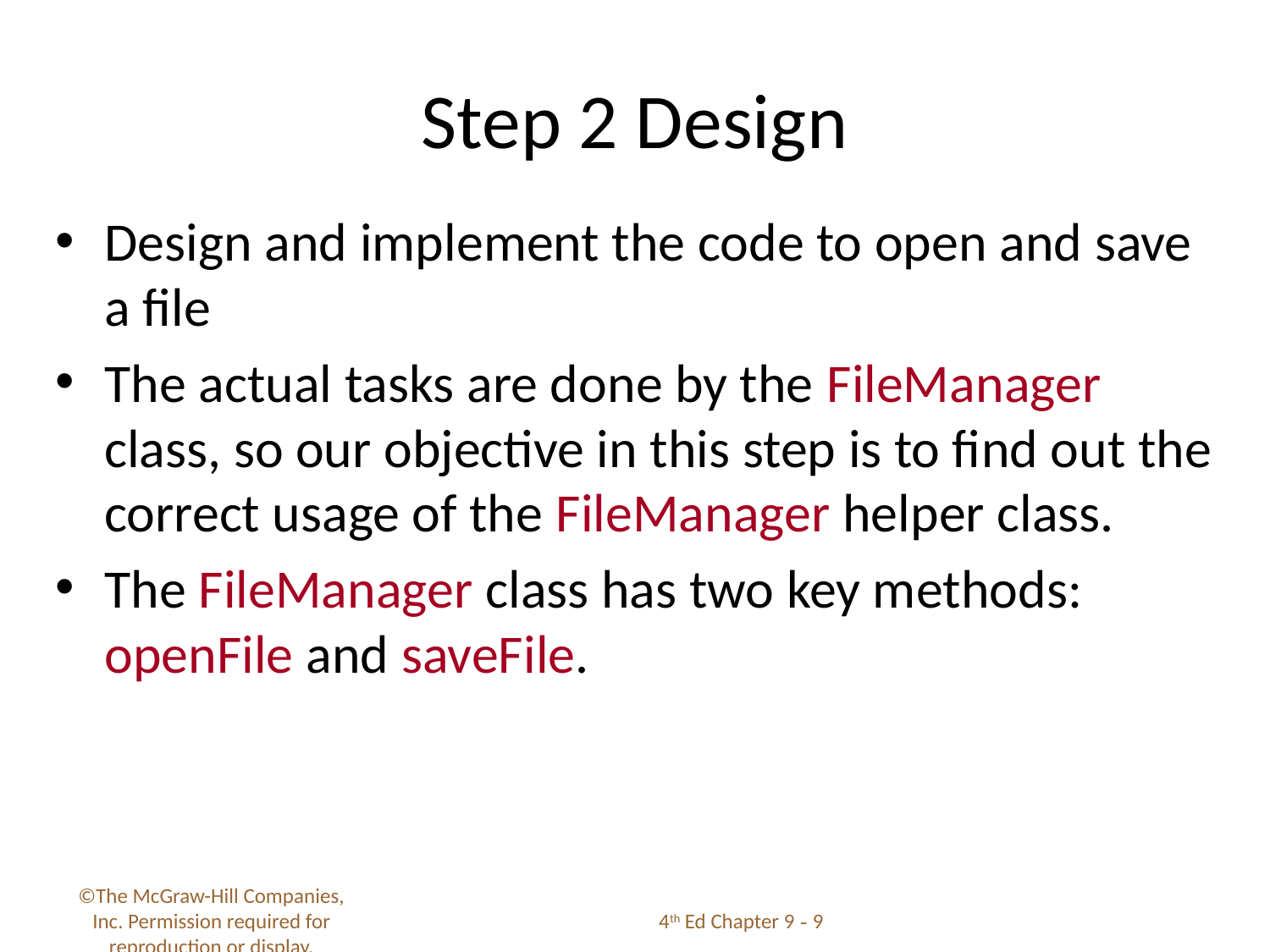

# Step 2 Design
Design and implement the code to open and save a file
The actual tasks are done by the FileManager class, so our objective in this step is to find out the correct usage of the FileManager helper class.
The FileManager class has two key methods: openFile and saveFile.

©The McGraw-Hill Companies, Inc. Permission required for reproduction or display.

4th Ed Chapter 9 - 9